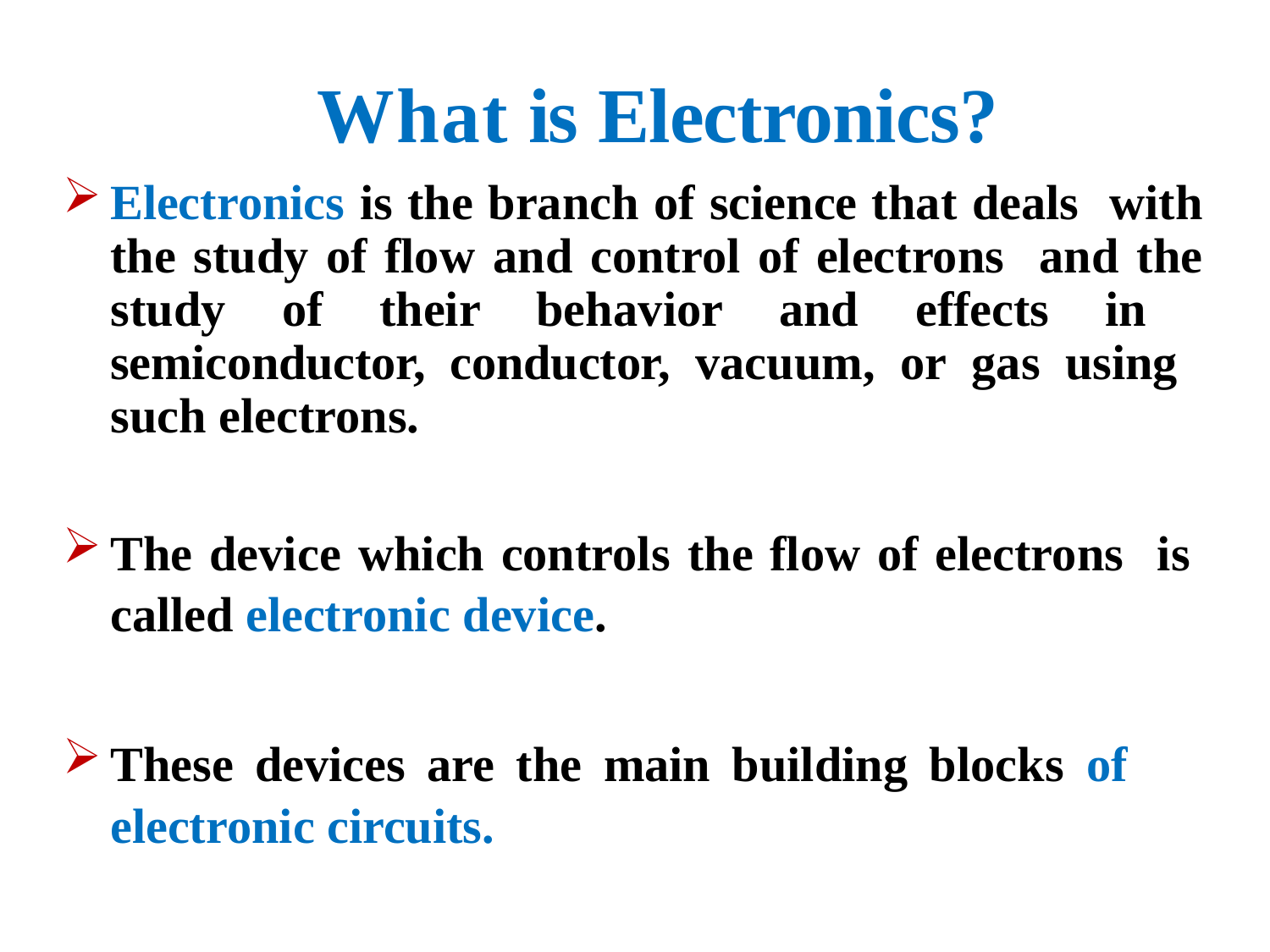

# What is Electronics?
Electronics is the branch of science that deals  with the study of flow and control of electrons  and the study of their behavior and effects in  semiconductor, conductor, vacuum, or gas using  such electrons.

The device which controls the flow of electrons  is called electronic device.

These devices are the main building blocks of  electronic circuits.